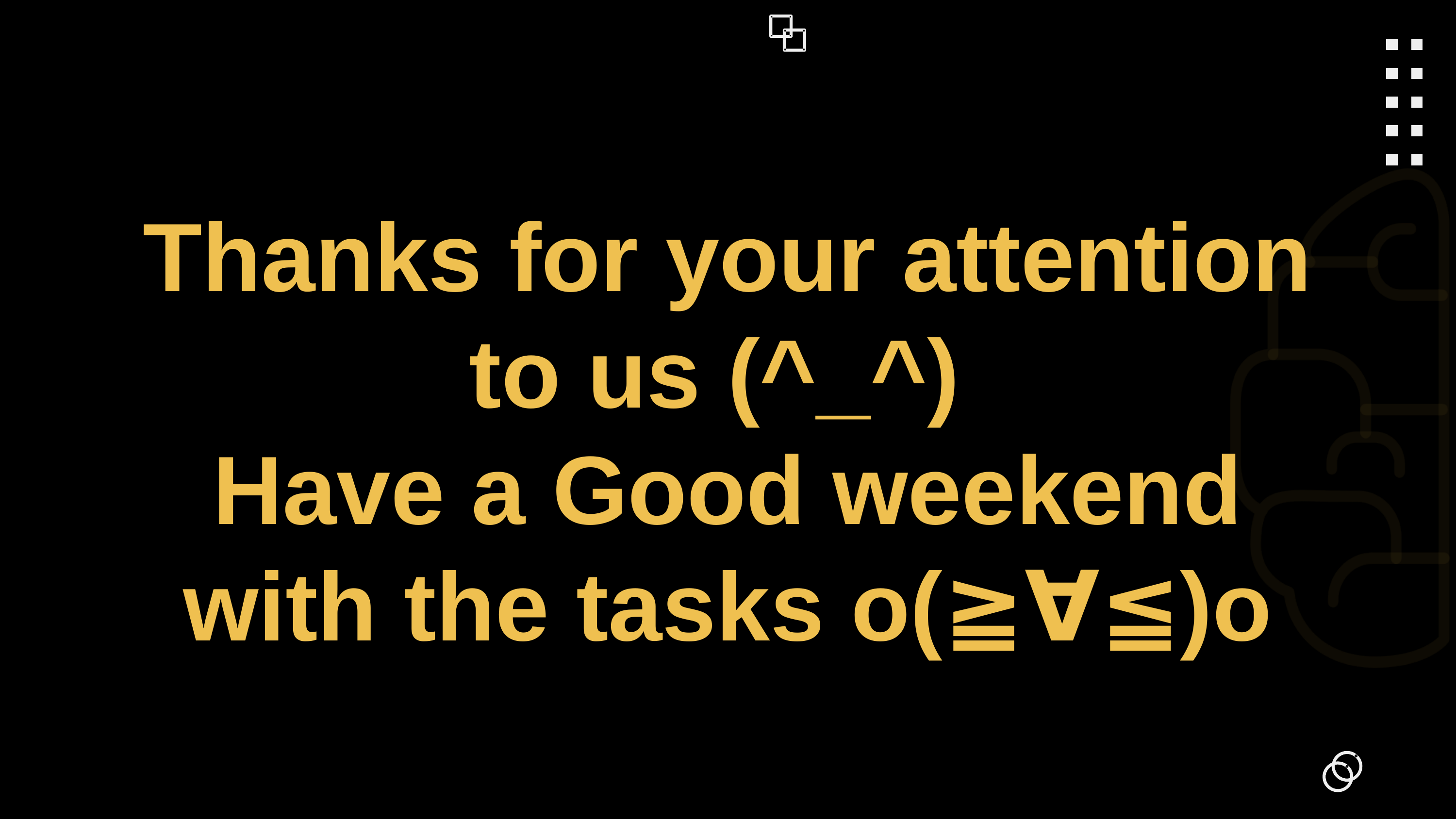

Thanks for your attention to us (^_^)
Have a Good weekend with the tasks o(≧∀≦)o